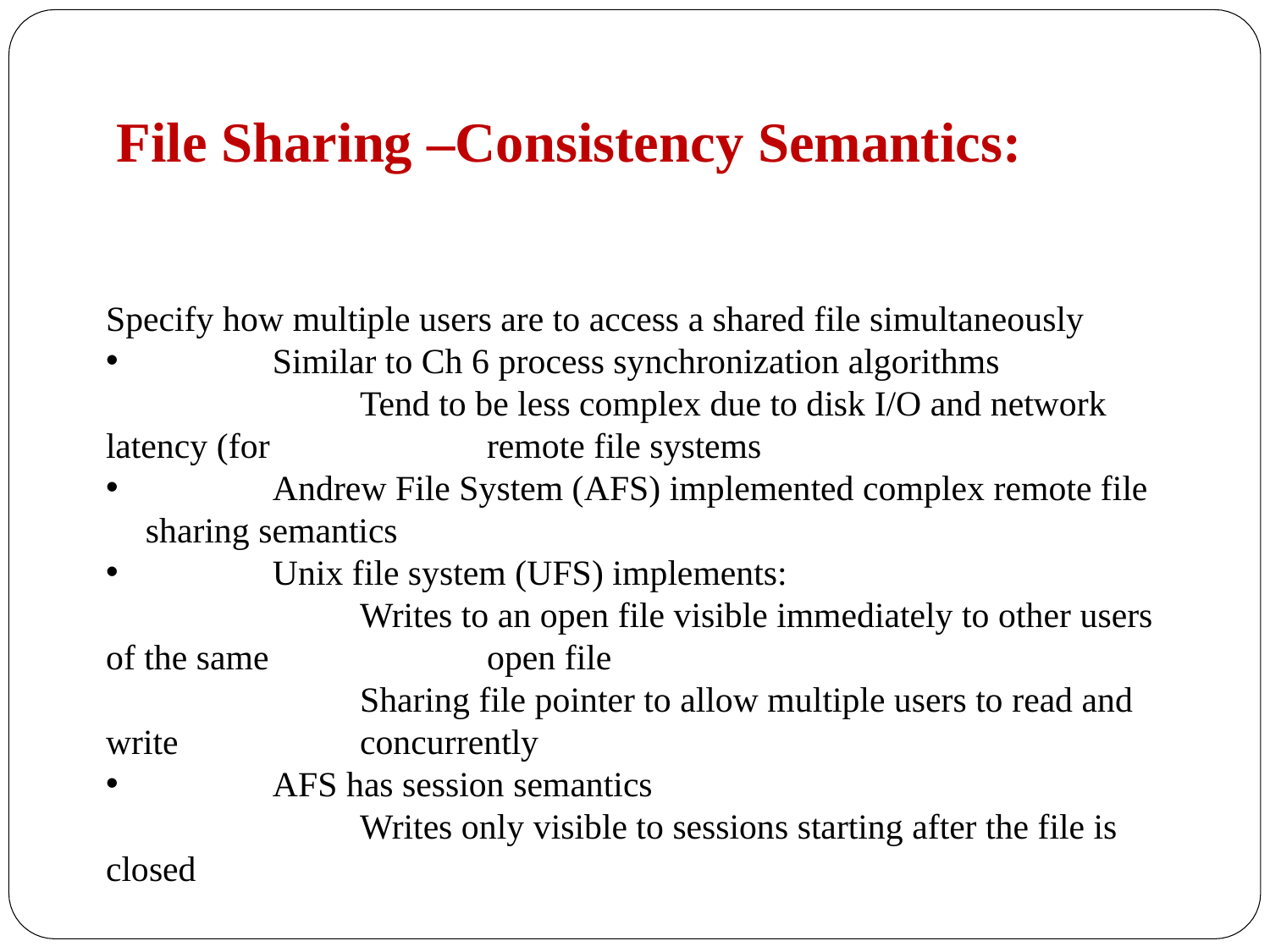

# File Sharing –Consistency Semantics:

Specify how multiple users are to access a shared file simultaneously
	Similar to Ch 6 process synchronization algorithms
		Tend to be less complex due to disk I/O and network latency (for 		remote file systems
	Andrew File System (AFS) implemented complex remote file sharing semantics
	Unix file system (UFS) implements:
		Writes to an open file visible immediately to other users of the same 		open file
		Sharing file pointer to allow multiple users to read and write 		concurrently
	AFS has session semantics
		Writes only visible to sessions starting after the file is closed